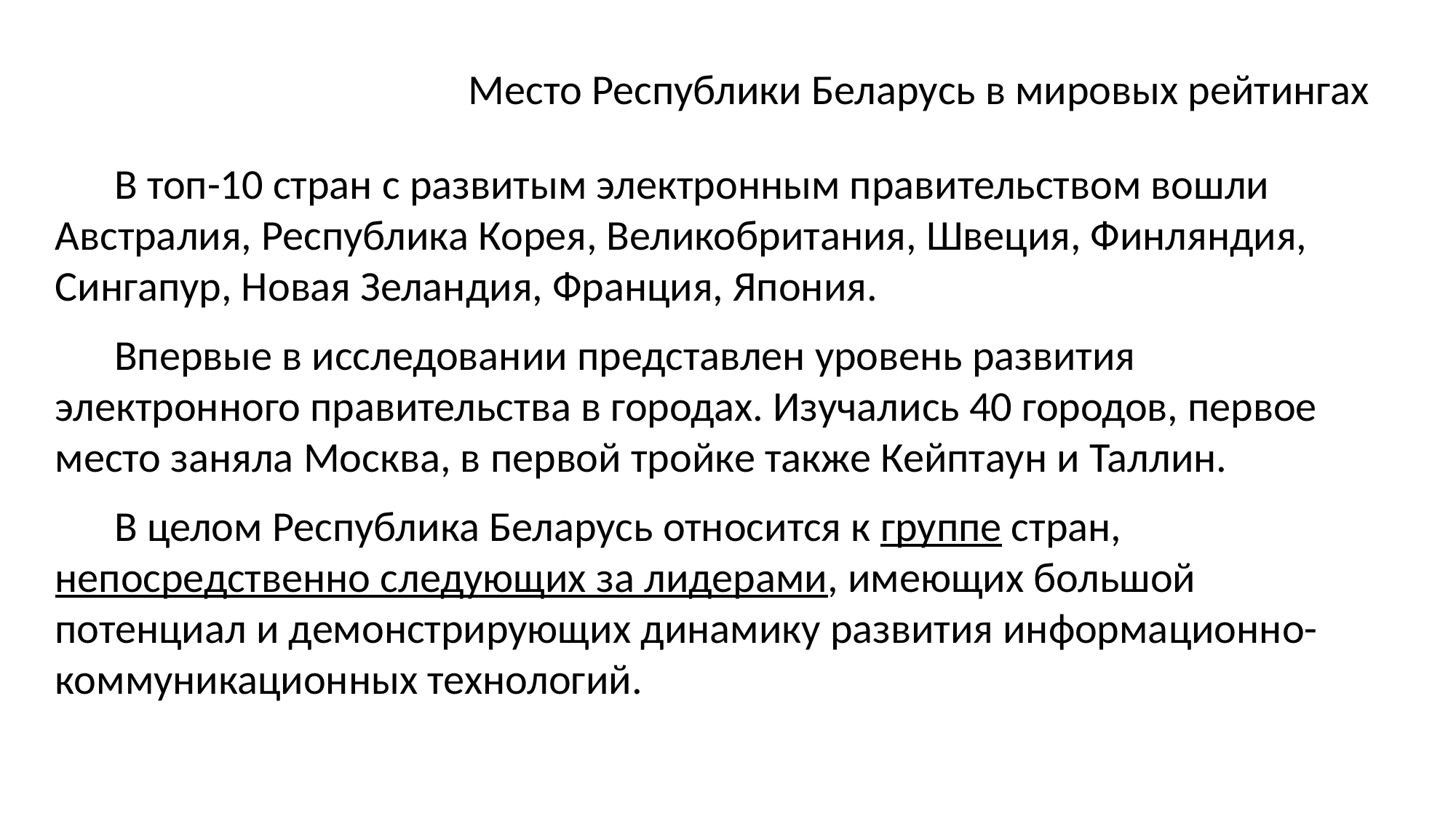

Место Республики Беларусь в мировых рейтингах

В топ-10 стран с развитым электронным правительством вошли  Австралия, Республика Корея, Великобритания, Швеция, Финляндия, Сингапур, Новая Зеландия, Франция, Япония.
Впервые в исследовании представлен уровень развития электронного правительства в городах. Изучались 40 городов, первое место заняла Москва, в первой тройке также Кейптаун и Таллин.
В целом Республика Беларусь относится к группе стран, непосредственно следующих за лидерами, имеющих большой потенциал и демонстрирующих динамику развития информационно-коммуникационных технологий.